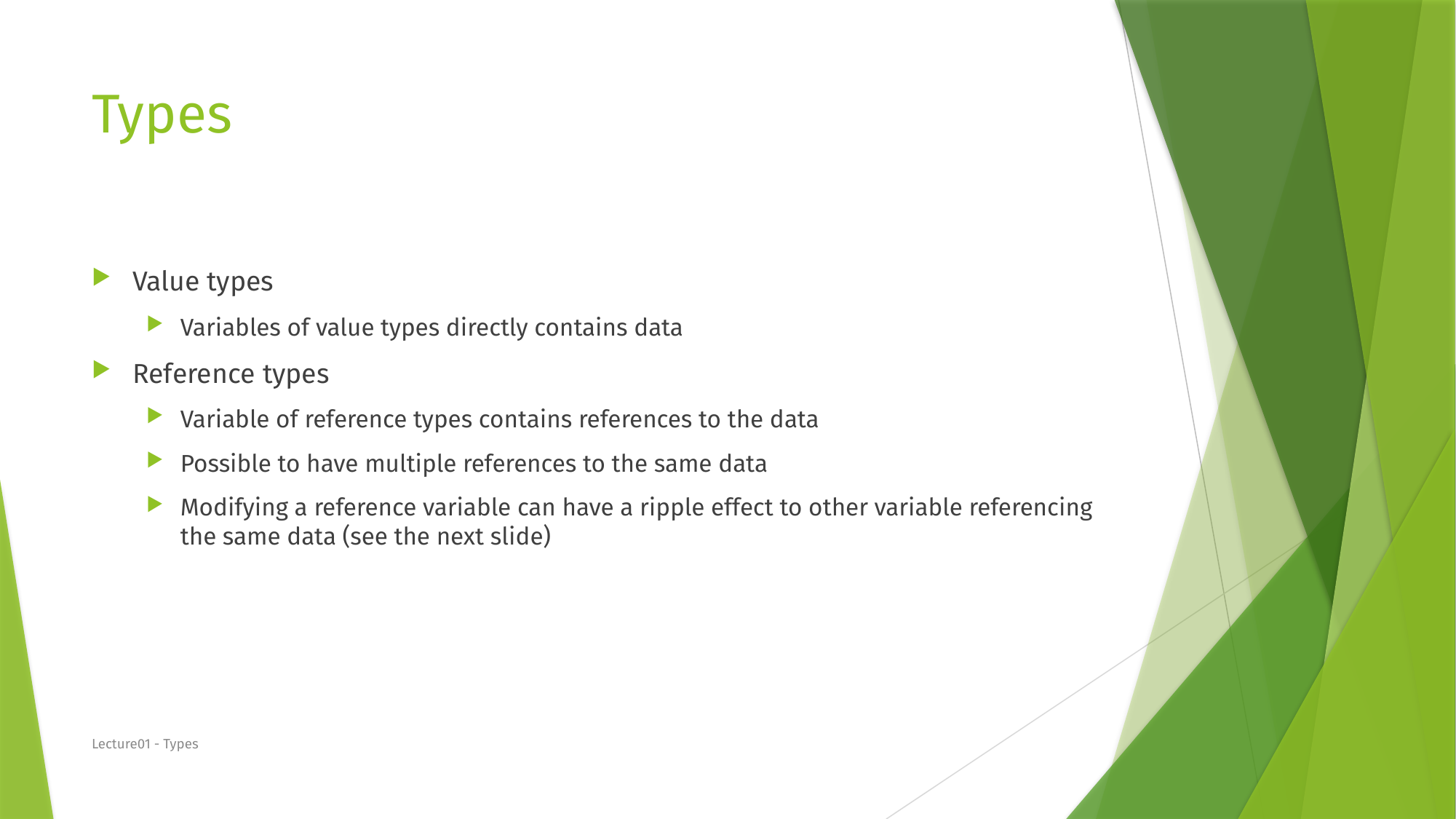

# Types
Value types
Variables of value types directly contains data
Reference types
Variable of reference types contains references to the data
Possible to have multiple references to the same data
Modifying a reference variable can have a ripple effect to other variable referencing the same data (see the next slide)
Lecture01 - Types